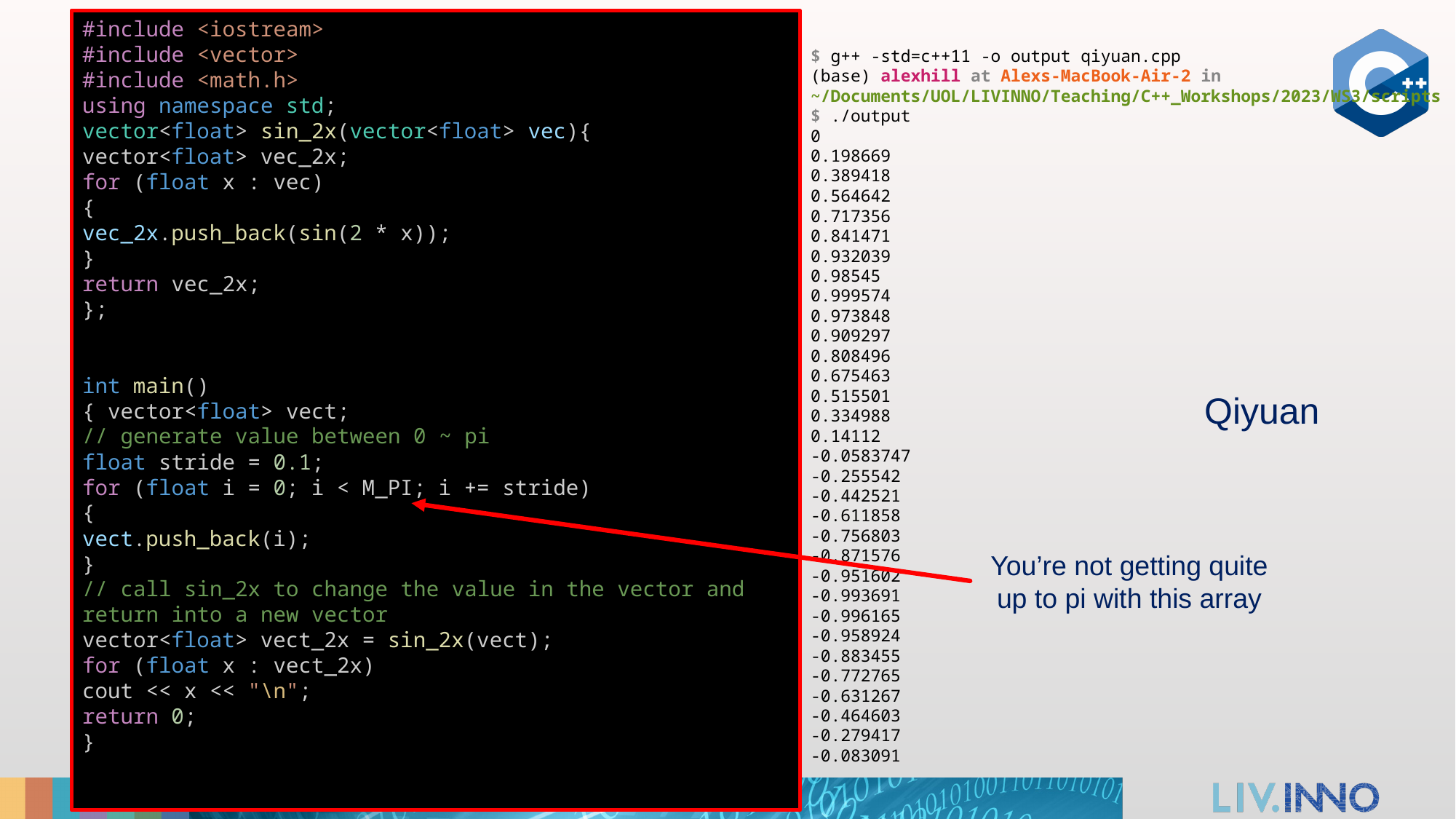

#include <iostream>
#include <vector>
#include <math.h>
using namespace std;
vector<float> sin_2x(vector<float> vec){
vector<float> vec_2x;
for (float x : vec)
{
vec_2x.push_back(sin(2 * x));
}
return vec_2x;
};
int main()
{ vector<float> vect;
// generate value between 0 ~ pi
float stride = 0.1;
for (float i = 0; i < M_PI; i += stride)
{
vect.push_back(i);
}
// call sin_2x to change the value in the vector and return into a new vector
vector<float> vect_2x = sin_2x(vect);
for (float x : vect_2x)
cout << x << "\n";
return 0;
}

$ g++ -std=c++11 -o output qiyuan.cpp
(base) alexhill at Alexs-MacBook-Air-2 in ~/Documents/UOL/LIVINNO/Teaching/C++_Workshops/2023/WS3/scripts
$ ./output
0
0.198669
0.389418
0.564642
0.717356
0.841471
0.932039
0.98545
0.999574
0.973848
0.909297
0.808496
0.675463
0.515501
0.334988
0.14112
-0.0583747
-0.255542
-0.442521
-0.611858
-0.756803
-0.871576
-0.951602
-0.993691
-0.996165
-0.958924
-0.883455
-0.772765
-0.631267
-0.464603
-0.279417
-0.083091
Qiyuan
You’re not getting quite up to pi with this array